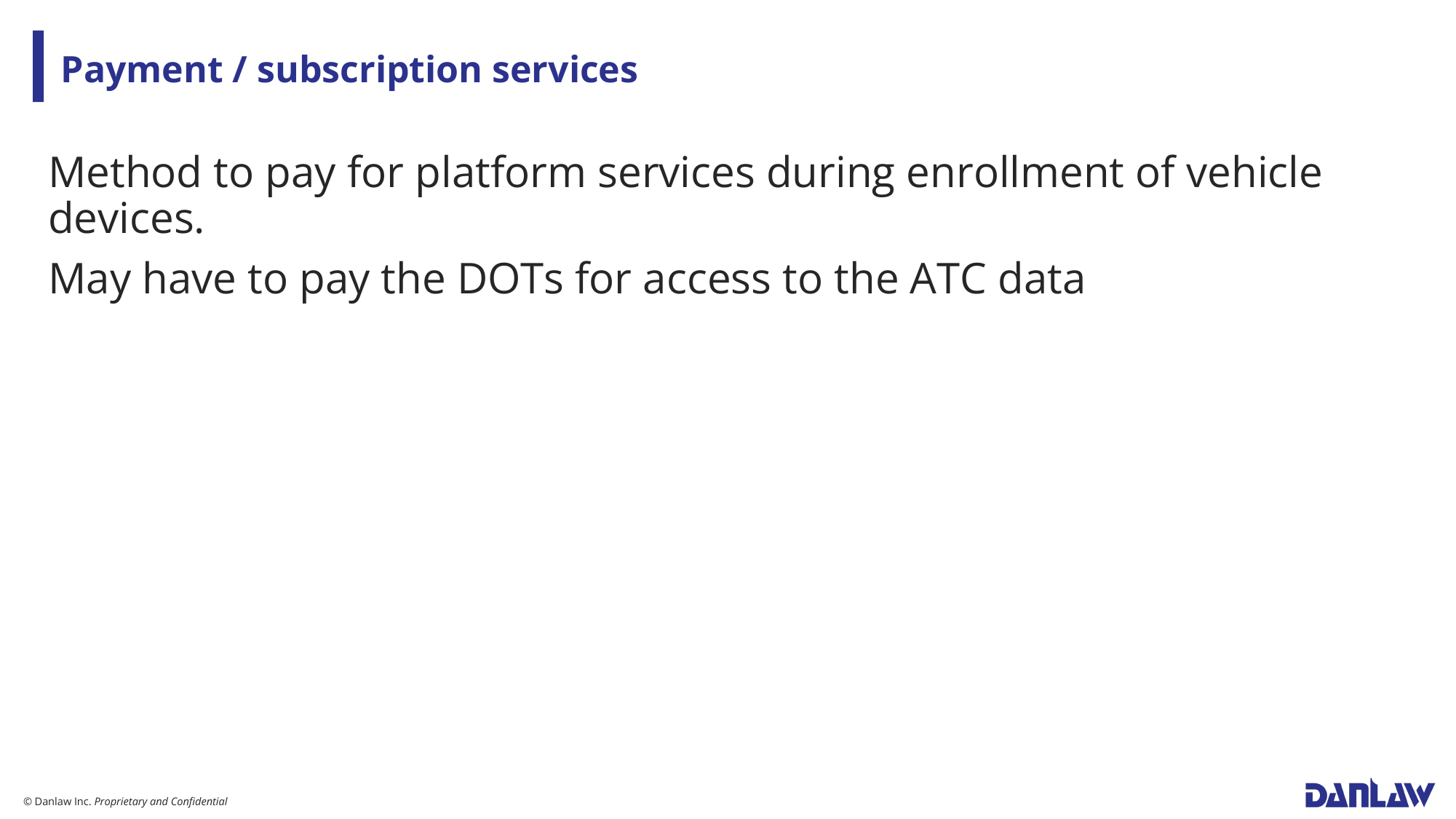

# Payment / subscription services
Method to pay for platform services during enrollment of vehicle devices.
May have to pay the DOTs for access to the ATC data